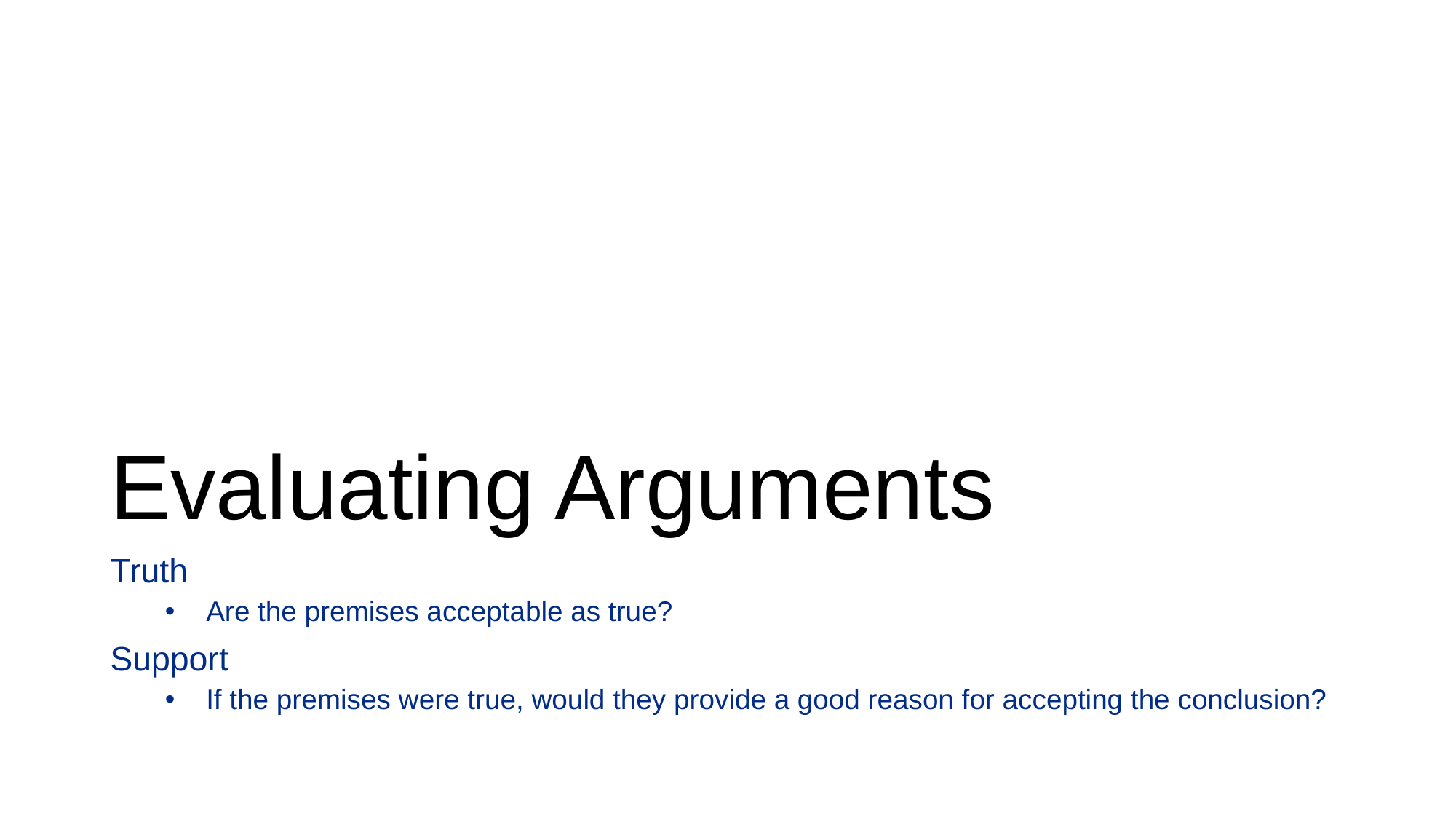

# Evaluating Arguments
Truth
Are the premises acceptable as true?
Support
If the premises were true, would they provide a good reason for accepting the conclusion?